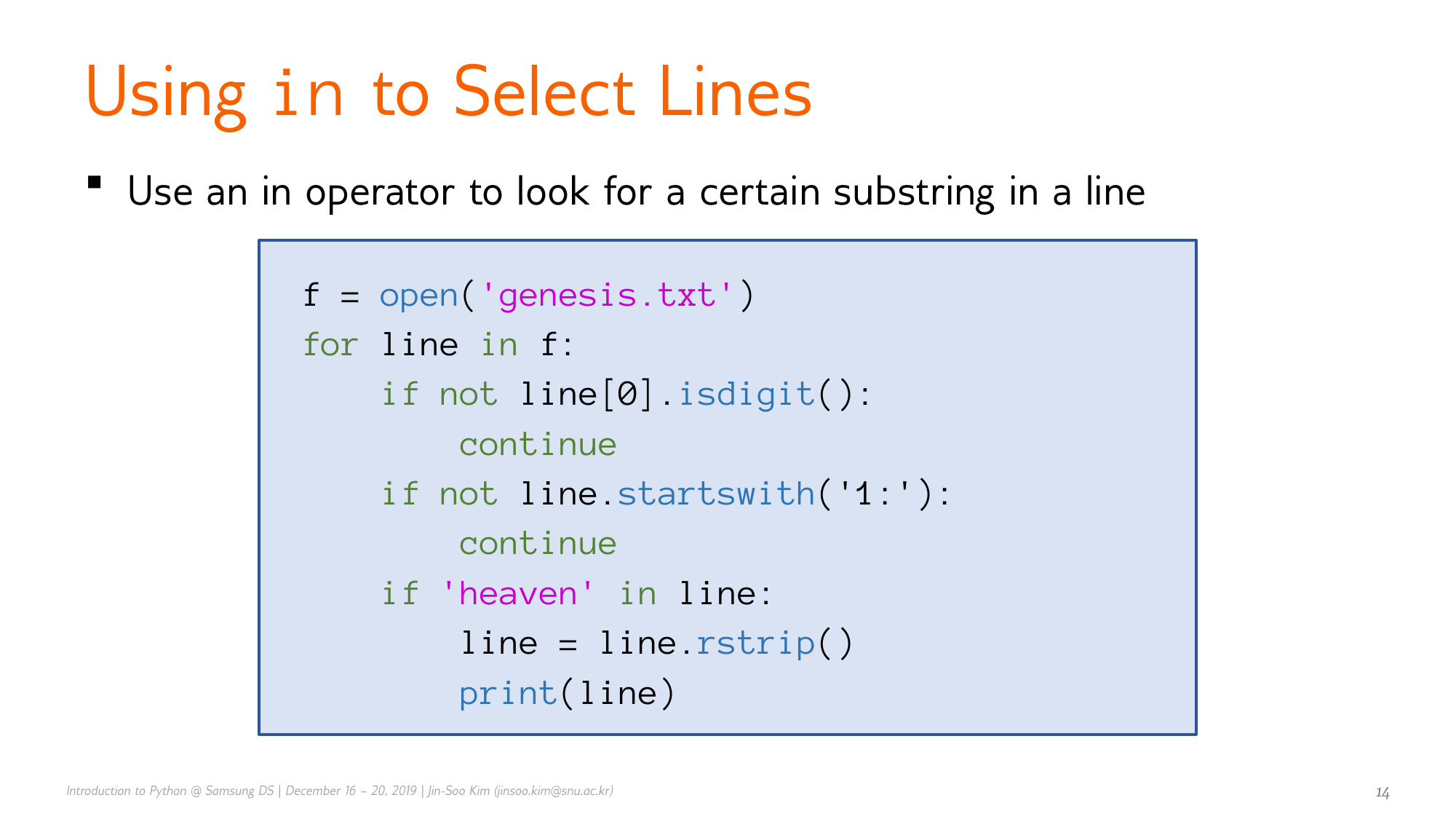

# Using in to Select Lines
Use an in operator to look for a certain substring in a line
f = open('genesis.txt')
for line in f:
    if not line[0].isdigit():
        continue
    if not line.startswith('1:'):
        continue
    if 'heaven' in line:
        line = line.rstrip()
        print(line)